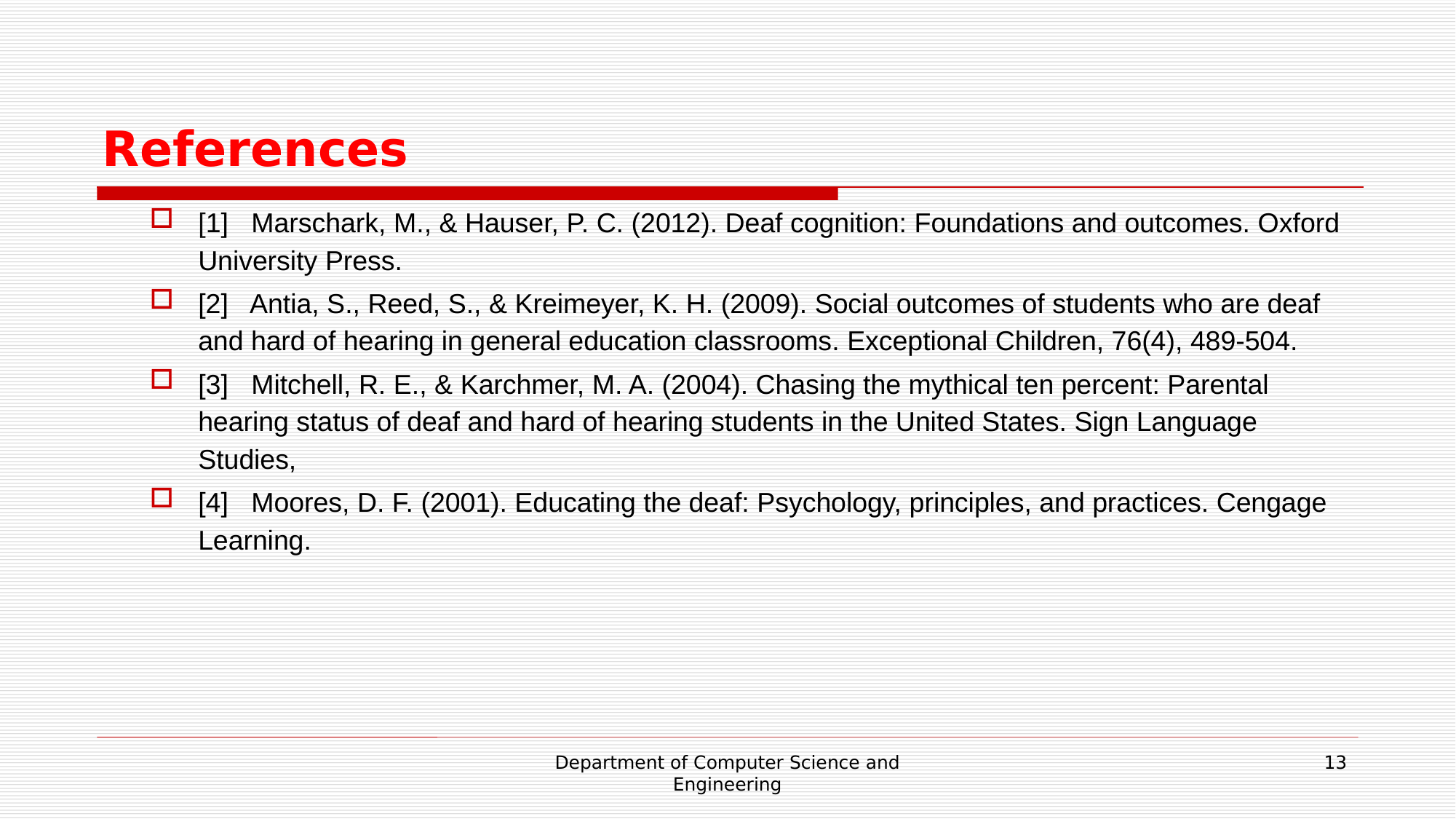

# References
[1]   Marschark, M., & Hauser, P. C. (2012). Deaf cognition: Foundations and outcomes. Oxford University Press.
[2]   Antia, S., Reed, S., & Kreimeyer, K. H. (2009). Social outcomes of students who are deaf and hard of hearing in general education classrooms. Exceptional Children, 76(4), 489-504.
[3]   Mitchell, R. E., & Karchmer, M. A. (2004). Chasing the mythical ten percent: Parental hearing status of deaf and hard of hearing students in the United States. Sign Language Studies,
[4]   Moores, D. F. (2001). Educating the deaf: Psychology, principles, and practices. Cengage Learning.
Department of Computer Science and Engineering
13